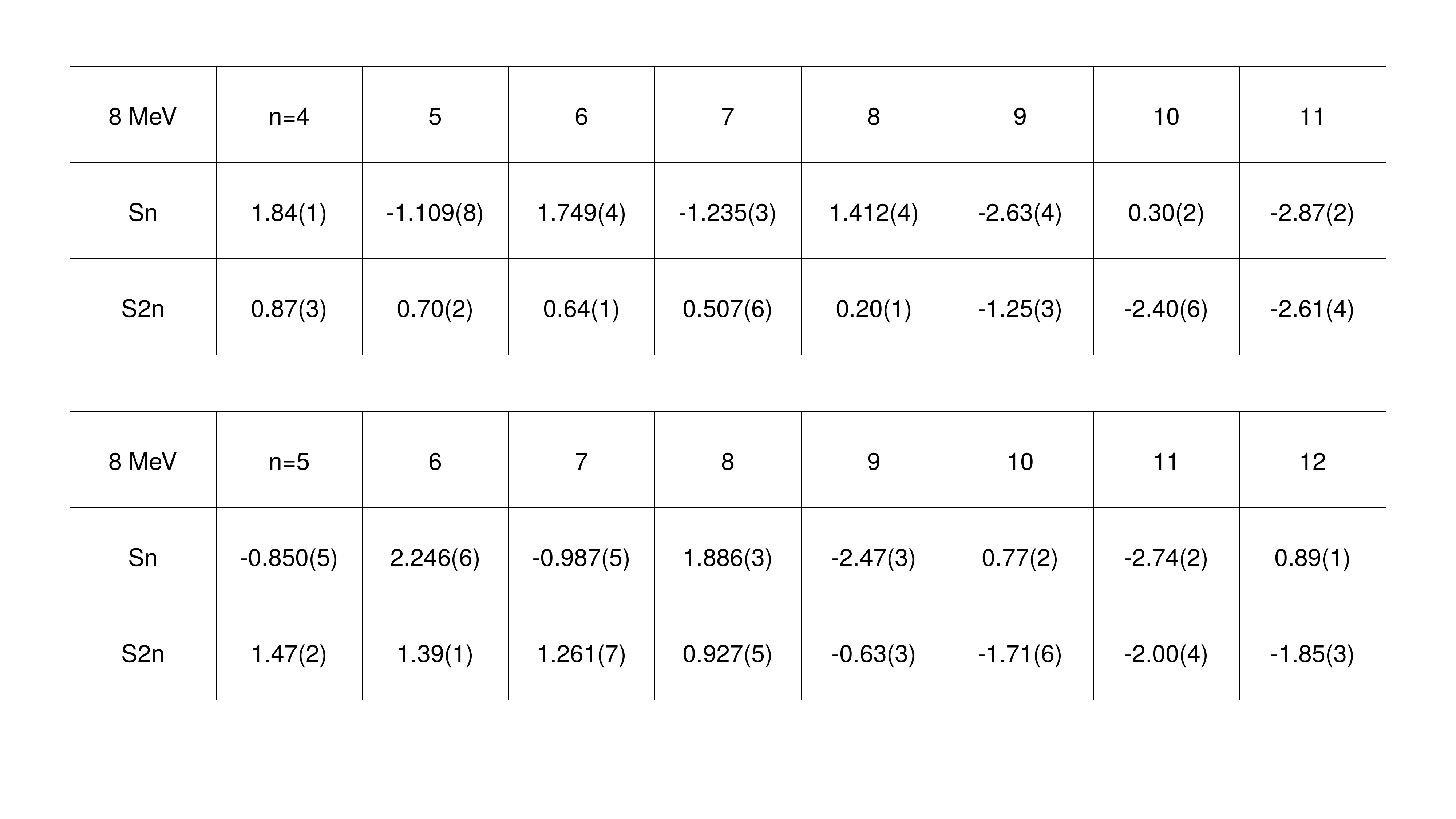

| 8 MeV | n=4 | 5 | 6 | 7 | 8 | 9 | 10 | 11 |
| --- | --- | --- | --- | --- | --- | --- | --- | --- |
| Sn | 1.84(1) | -1.109(8) | 1.749(4) | -1.235(3) | 1.412(4) | -2.63(4) | 0.30(2) | -2.87(2) |
| S2n | 0.87(3) | 0.70(2) | 0.64(1) | 0.507(6) | 0.20(1) | -1.25(3) | -2.40(6) | -2.61(4) |
| 8 MeV | n=5 | 6 | 7 | 8 | 9 | 10 | 11 | 12 |
| --- | --- | --- | --- | --- | --- | --- | --- | --- |
| Sn | -0.850(5) | 2.246(6) | -0.987(5) | 1.886(3) | -2.47(3) | 0.77(2) | -2.74(2) | 0.89(1) |
| S2n | 1.47(2) | 1.39(1) | 1.261(7) | 0.927(5) | -0.63(3) | -1.71(6) | -2.00(4) | -1.85(3) |